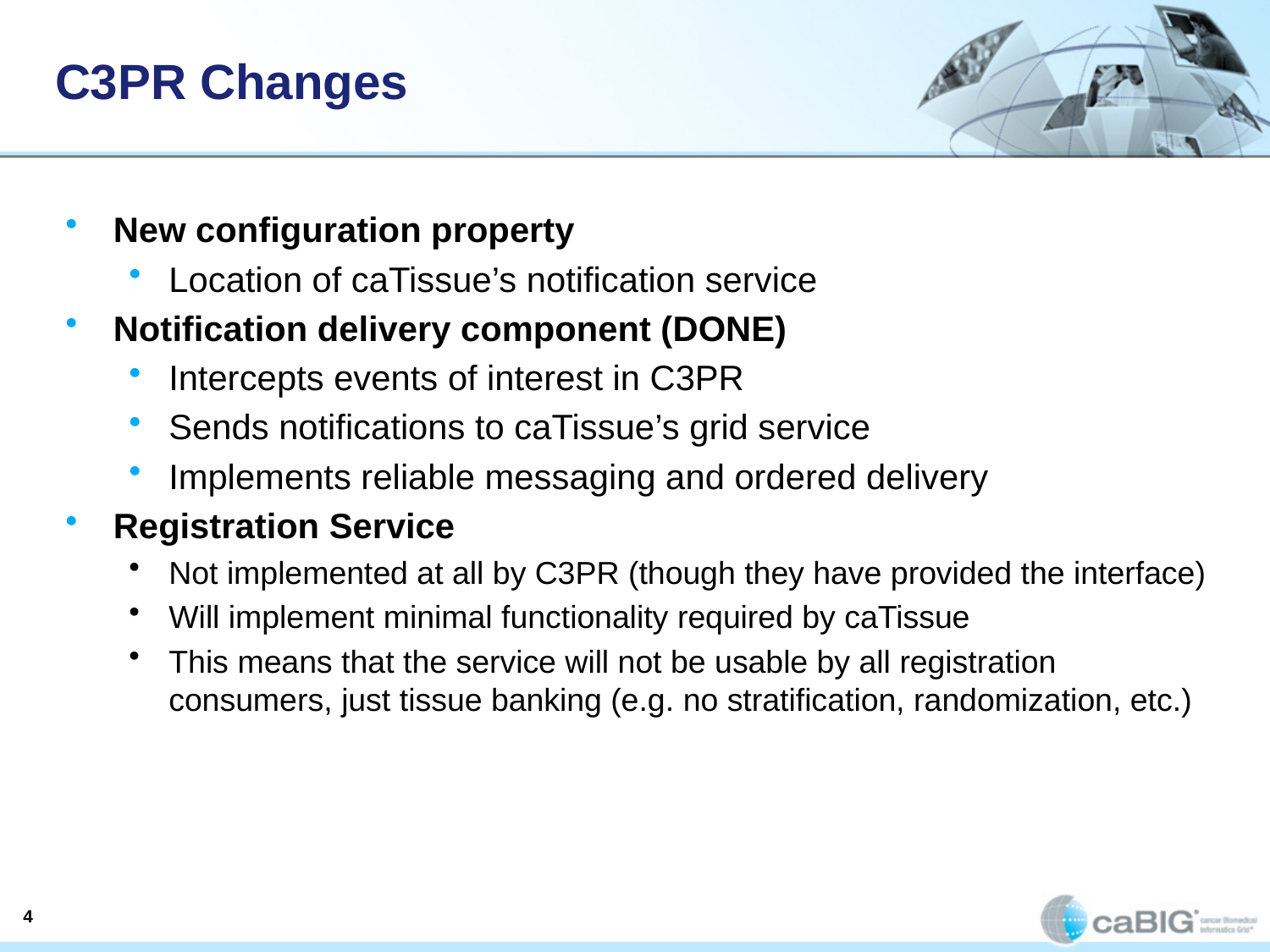

# C3PR Changes
New configuration property
Location of caTissue’s notification service
Notification delivery component (DONE)
Intercepts events of interest in C3PR
Sends notifications to caTissue’s grid service
Implements reliable messaging and ordered delivery
Registration Service
Not implemented at all by C3PR (though they have provided the interface)
Will implement minimal functionality required by caTissue
This means that the service will not be usable by all registration consumers, just tissue banking (e.g. no stratification, randomization, etc.)